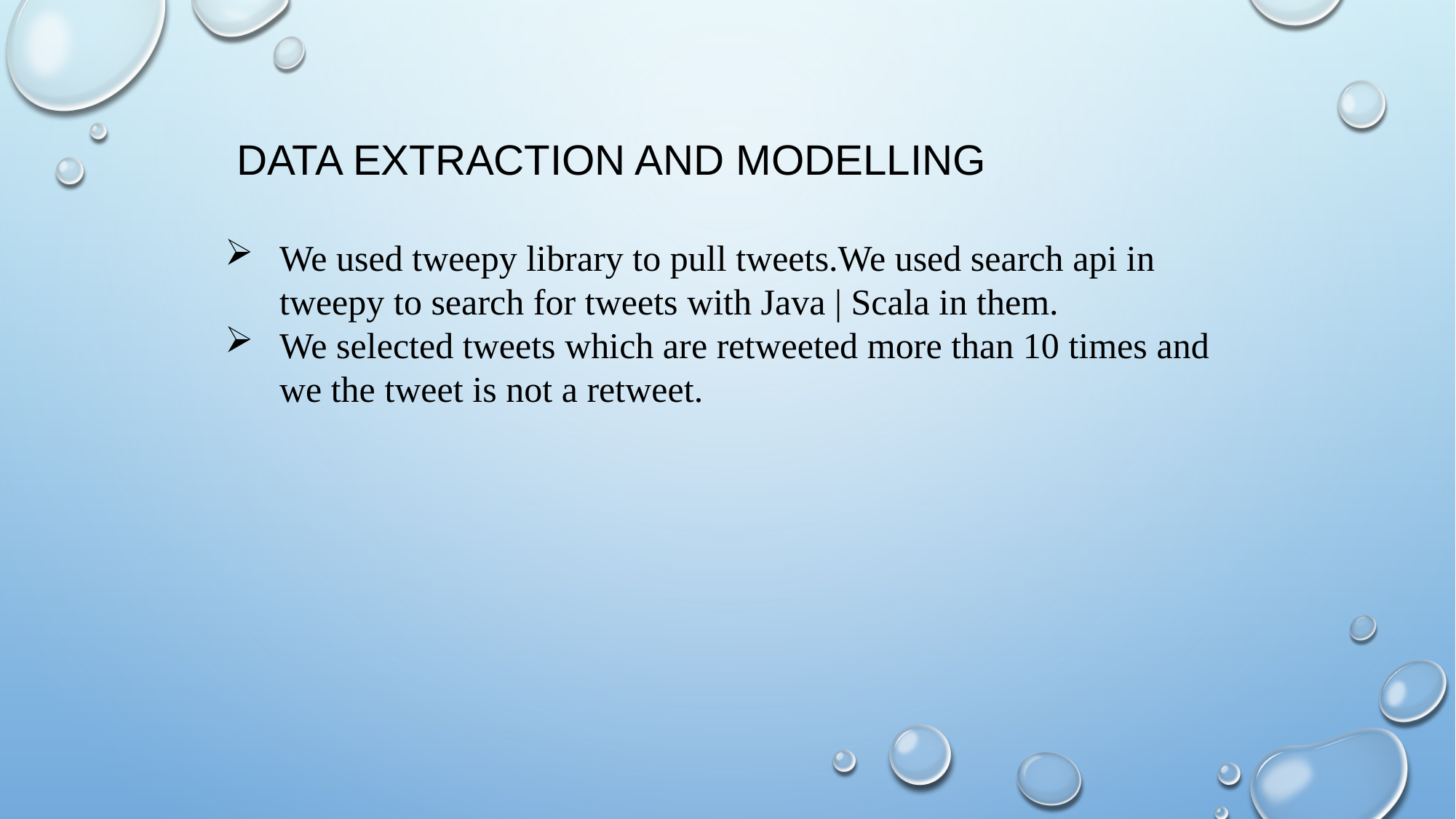

DATA EXTRACTION AND MODELLING
We used tweepy library to pull tweets.We used search api in tweepy to search for tweets with Java | Scala in them.
We selected tweets which are retweeted more than 10 times and we the tweet is not a retweet.